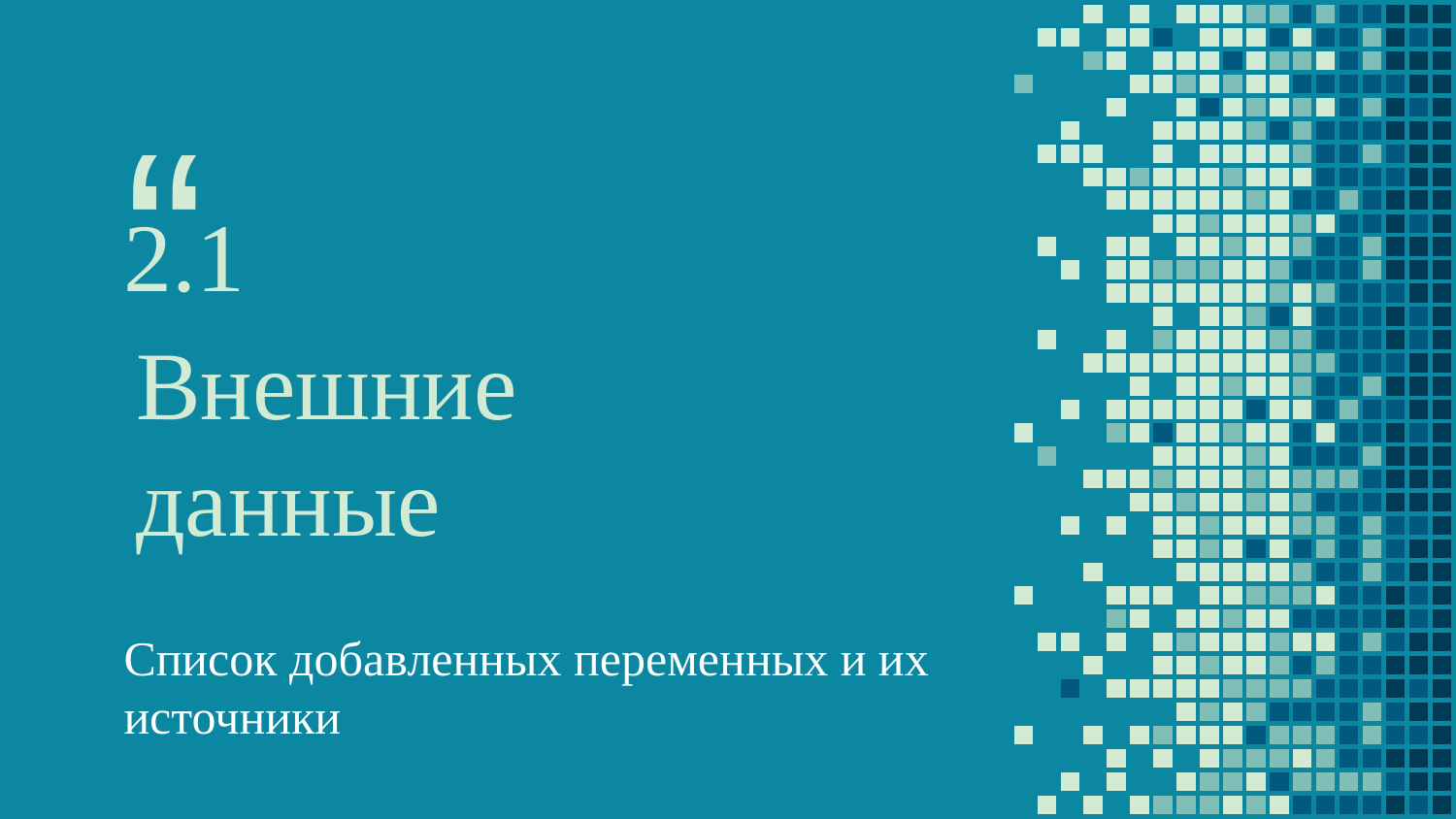

2.1
Внешние данные
Список добавленных переменных и их источники